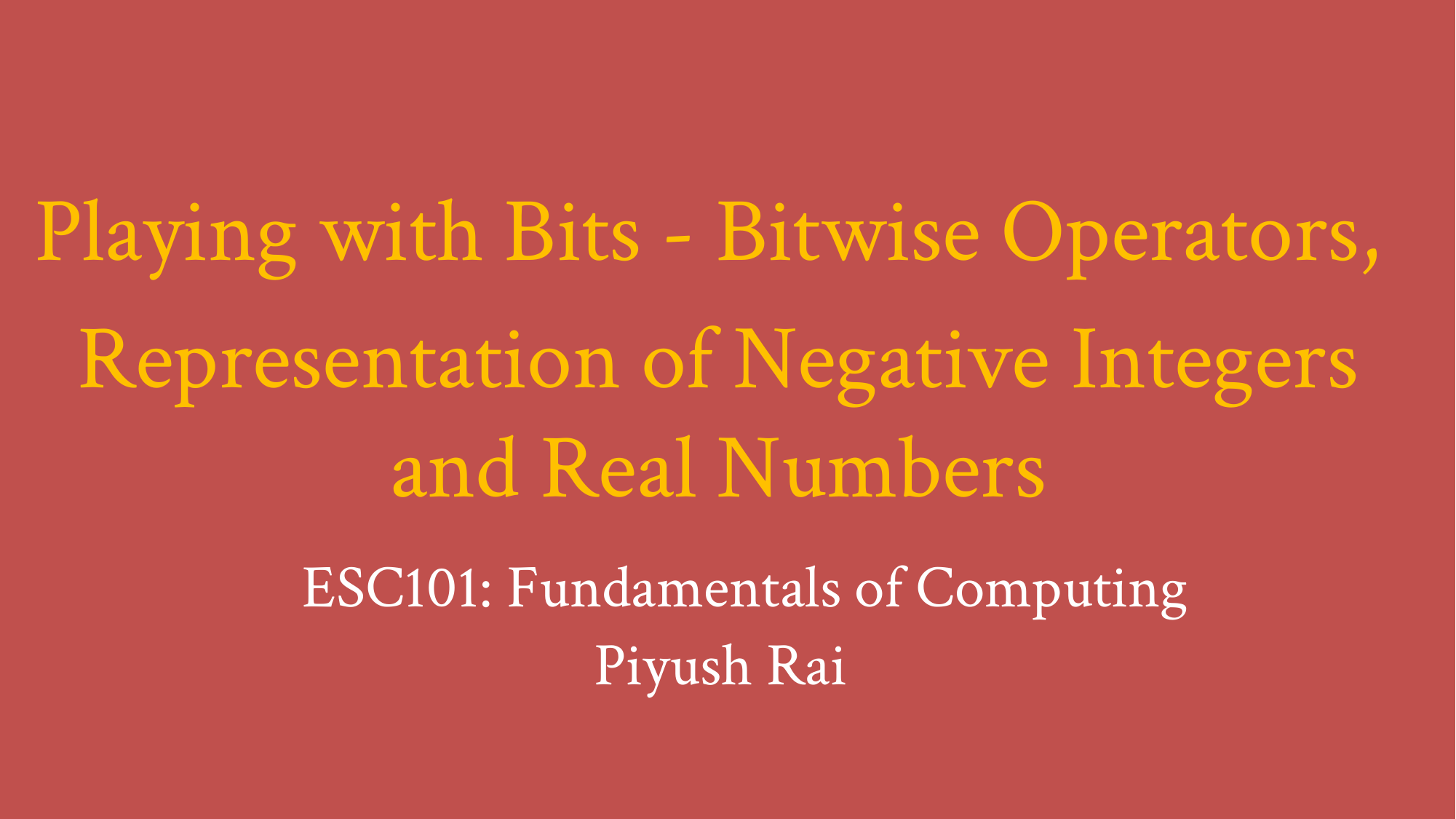

Playing with Bits - Bitwise Operators,
Representation of Negative Integers and Real Numbers

# ESC101: Fundamentals of Computing
  Piyush Rai